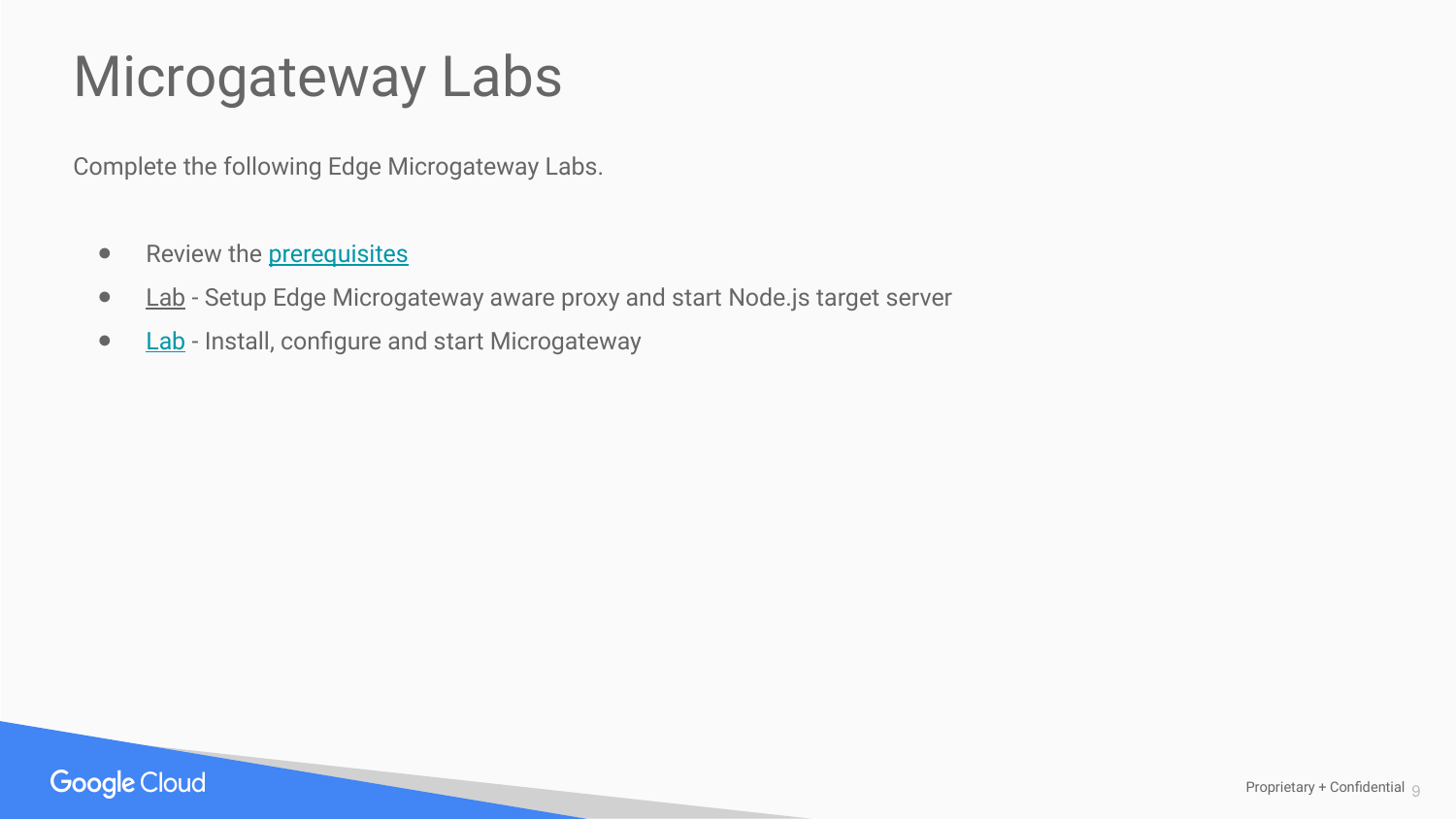

Microgateway Labs

Complete the following Edge Microgateway Labs.

Review the prerequisites
Lab - Setup Edge Microgateway aware proxy and start Node.js target server
Lab - Install, configure and start Microgateway
9